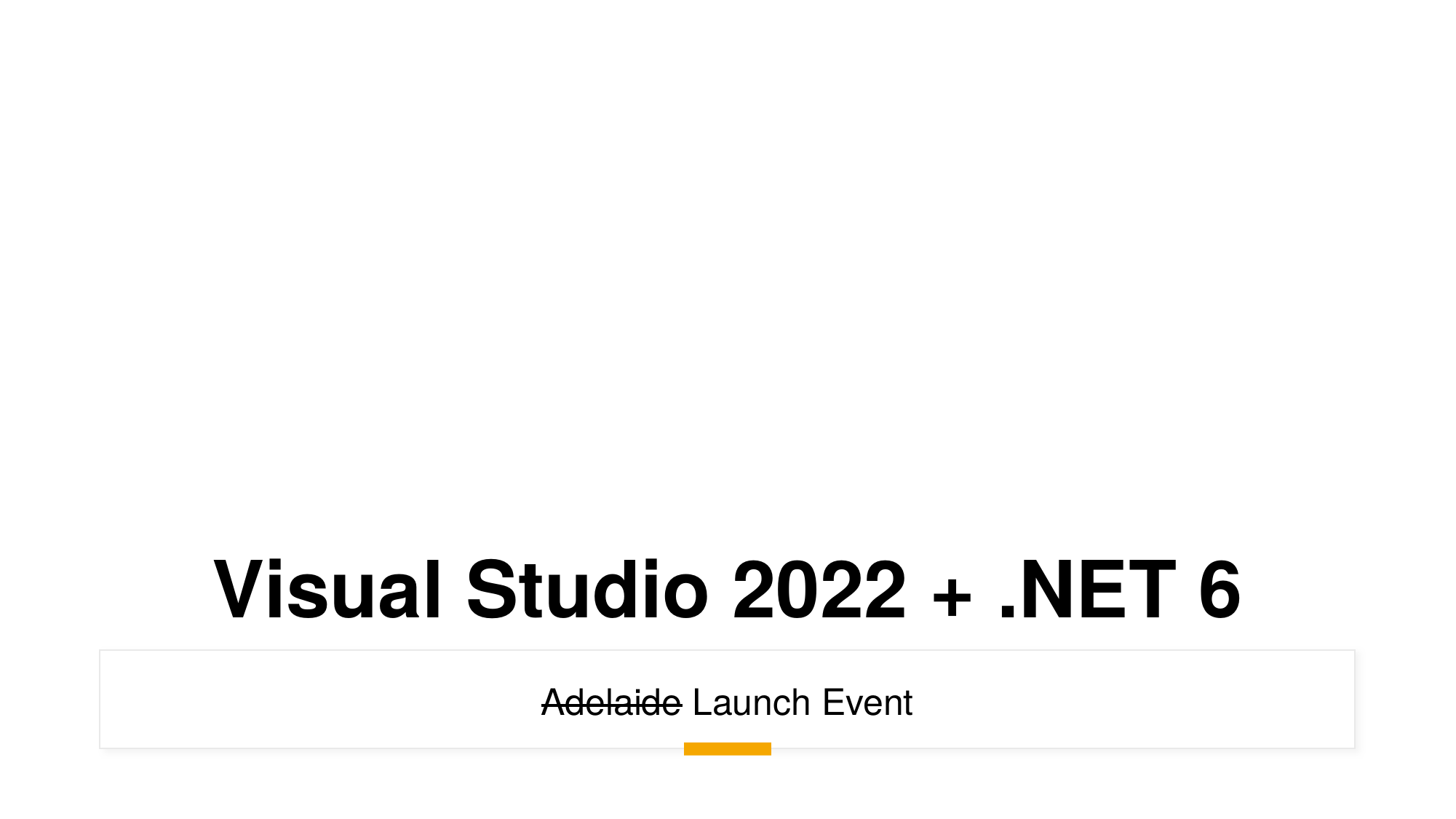

# Visual Studio 2022 + .NET 6

Adelaide Launch Event

@DavidRGardiner